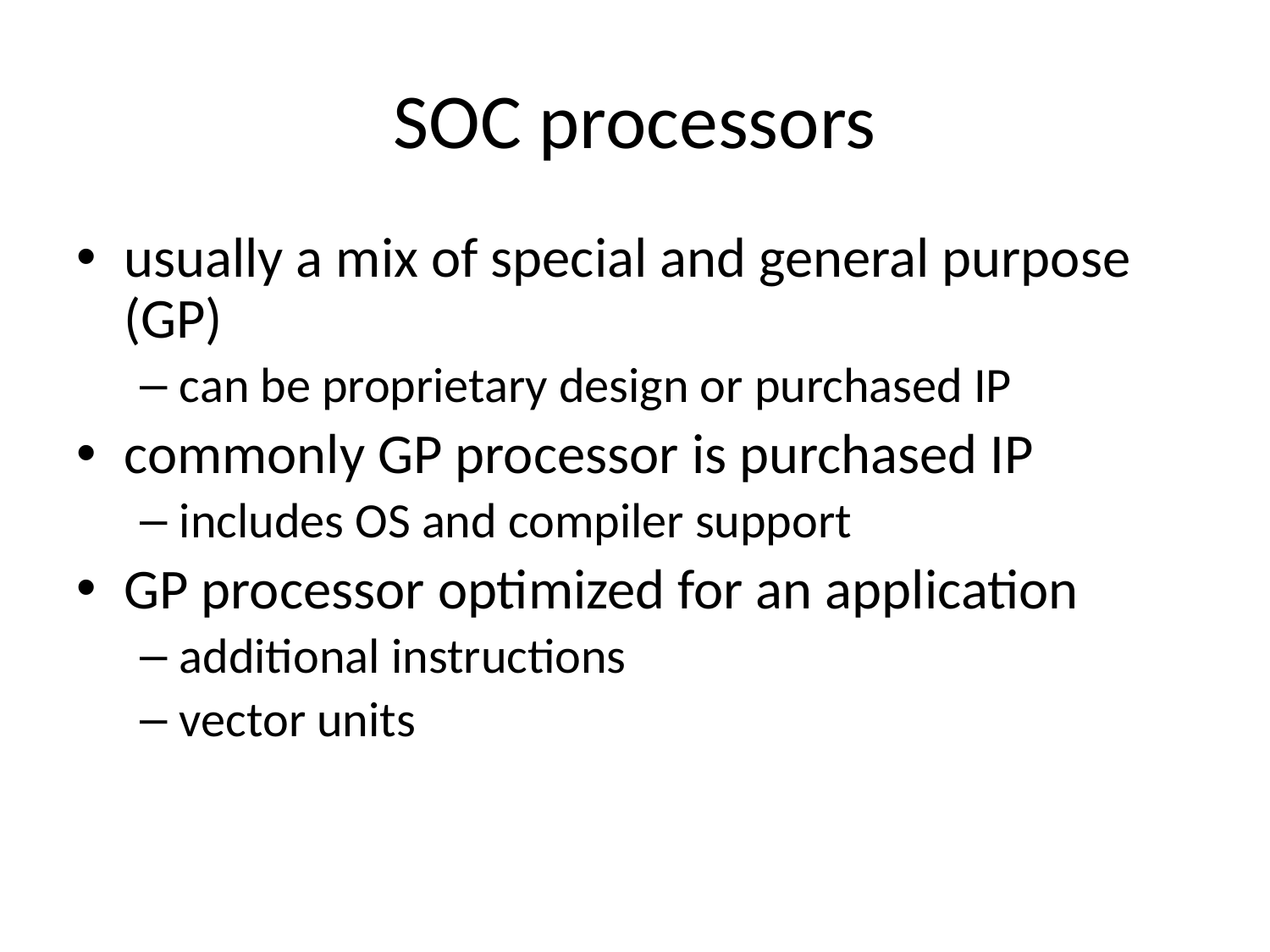

# SOC processors
usually a mix of special and general purpose (GP)
can be proprietary design or purchased IP
commonly GP processor is purchased IP
includes OS and compiler support
GP processor optimized for an application
additional instructions
vector units